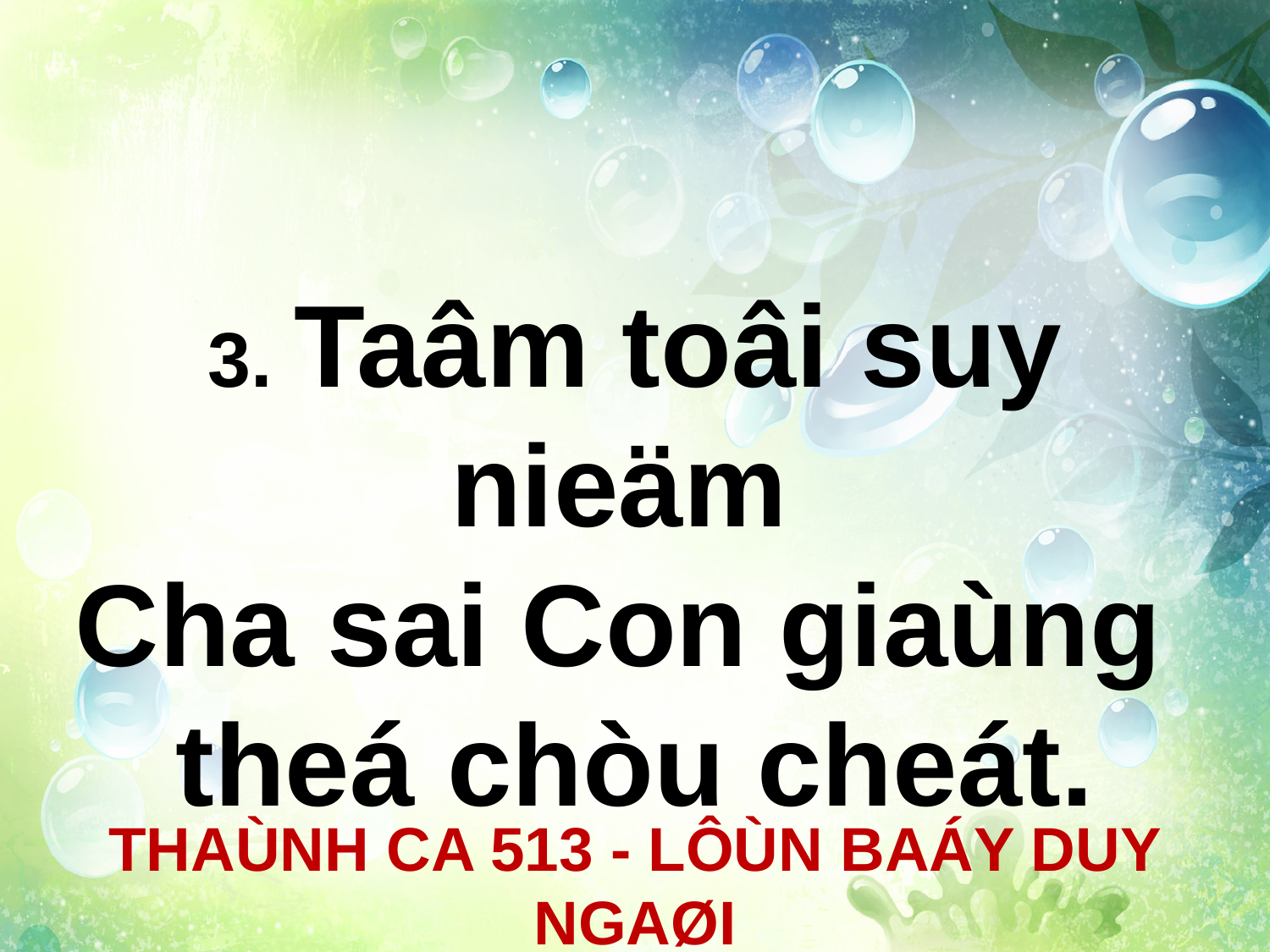

3. Taâm toâi suy nieäm
Cha sai Con giaùng
theá chòu cheát.
THAÙNH CA 513 - LÔÙN BAÁY DUY NGAØI